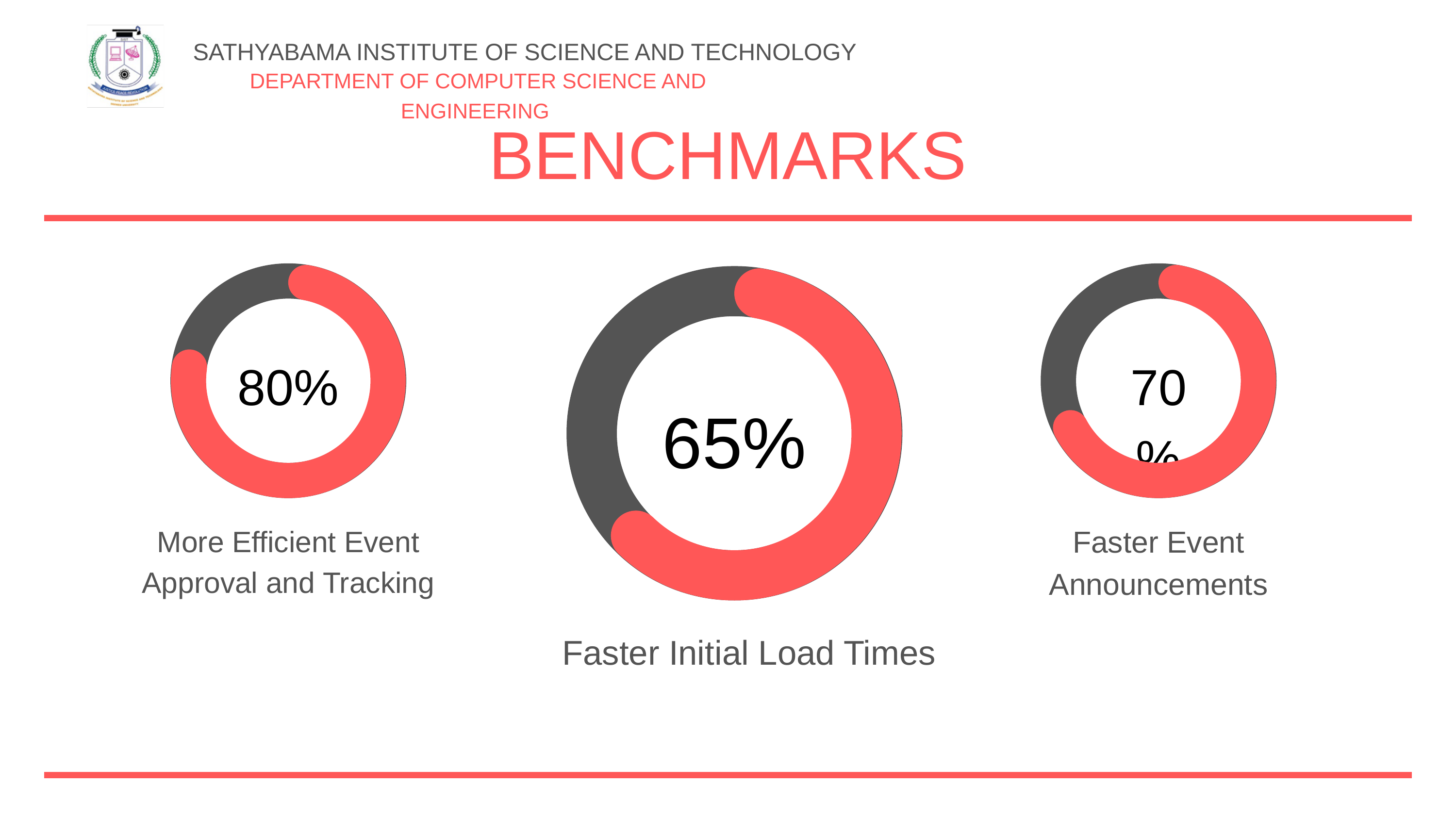

SATHYABAMA INSTITUTE OF SCIENCE AND TECHNOLOGY
DEPARTMENT OF COMPUTER SCIENCE AND ENGINEERING
BENCHMARKS

80%

70%

65%
Faster Event Announcements
More Efficient Event Approval and Tracking
Faster Initial Load Times